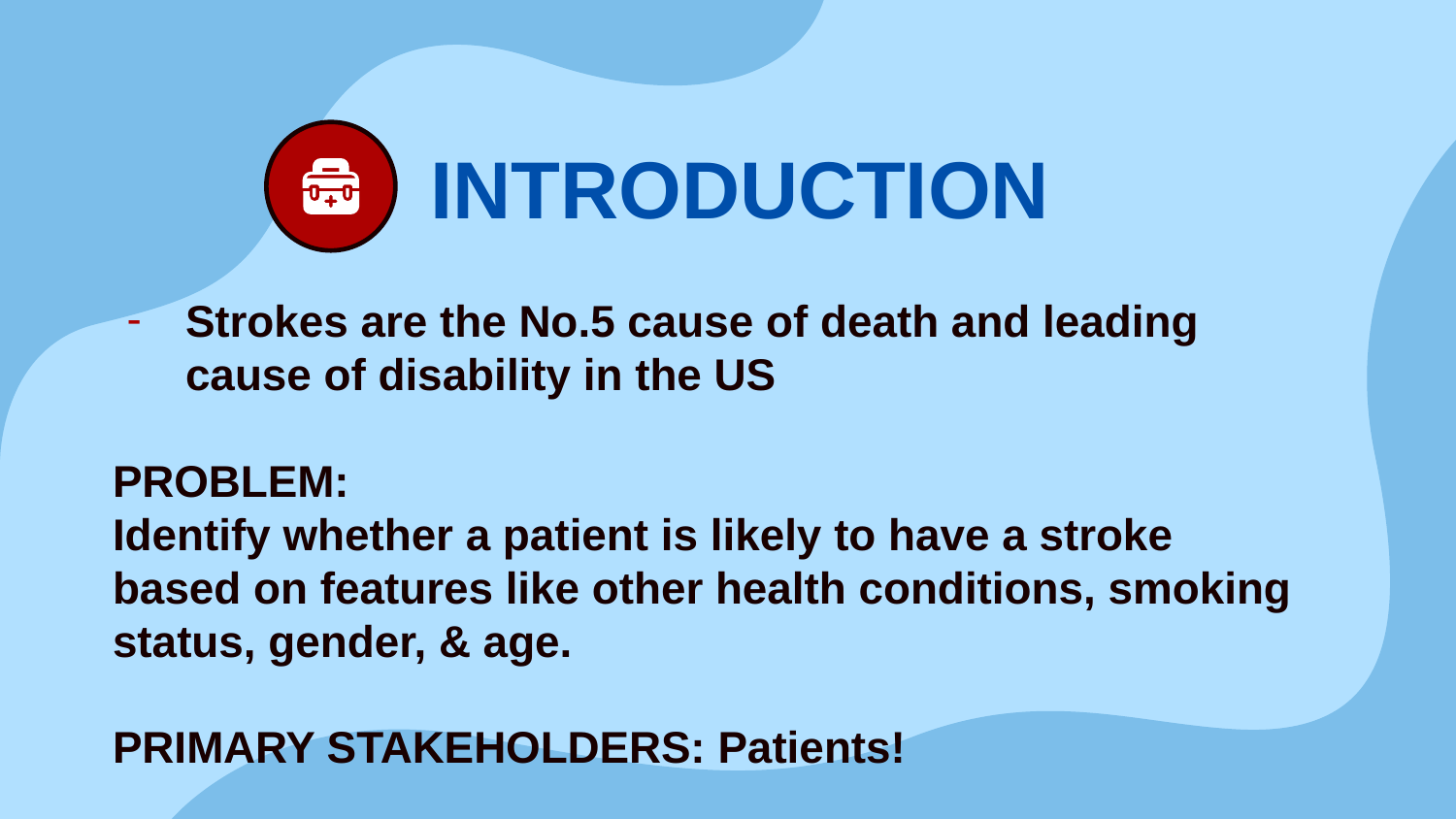

# INTRODUCTION

Strokes are the No.5 cause of death and leading cause of disability in the US

PROBLEM:
Identify whether a patient is likely to have a stroke based on features like other health conditions, smoking status, gender, & age.

PRIMARY STAKEHOLDERS: Patients!